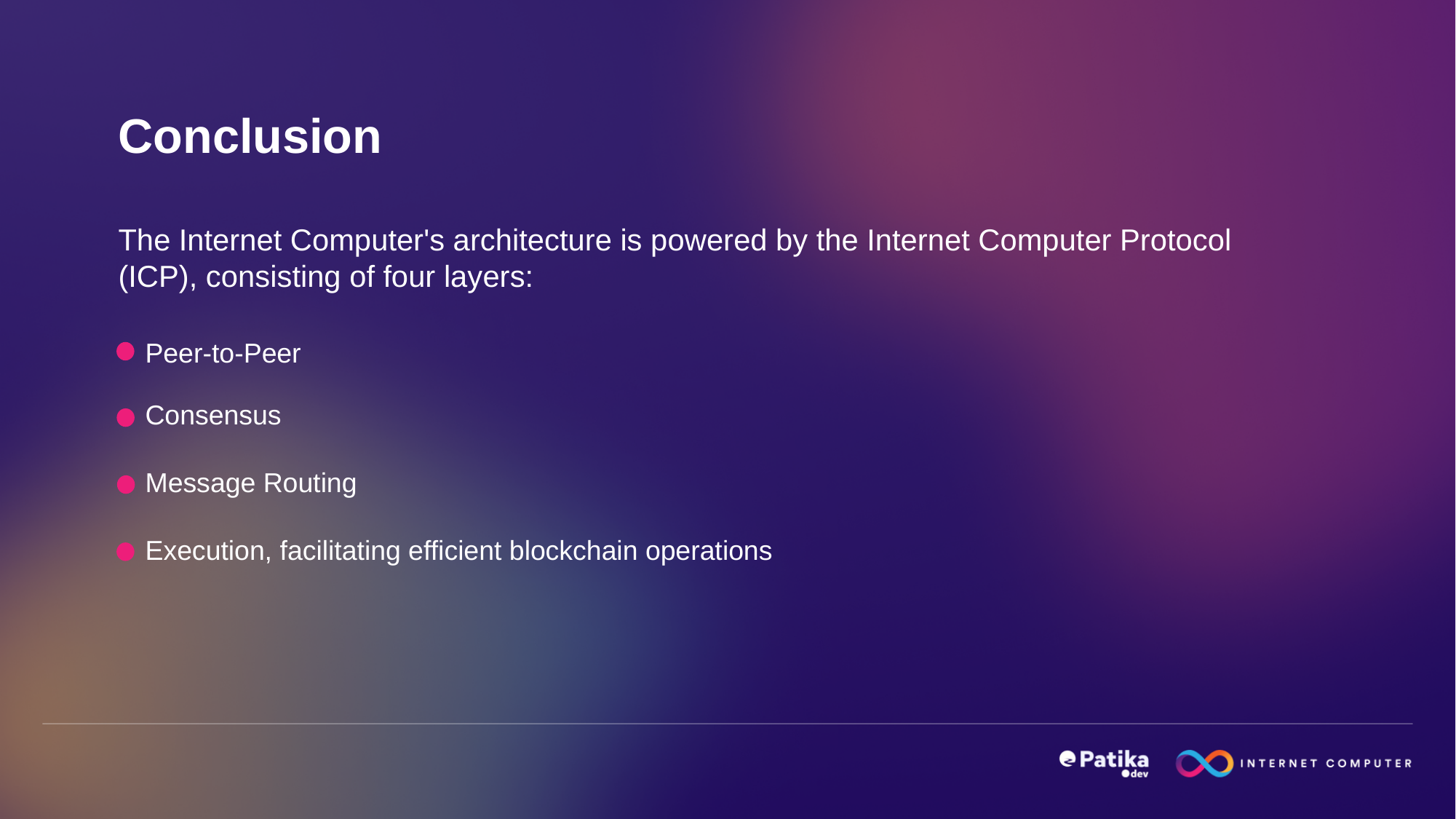

Conclusion
The Internet Computer's architecture is powered by the Internet Computer Protocol (ICP), consisting of four layers:
Peer-to-Peer

Consensus

Message Routing

Execution, facilitating efficient blockchain operations